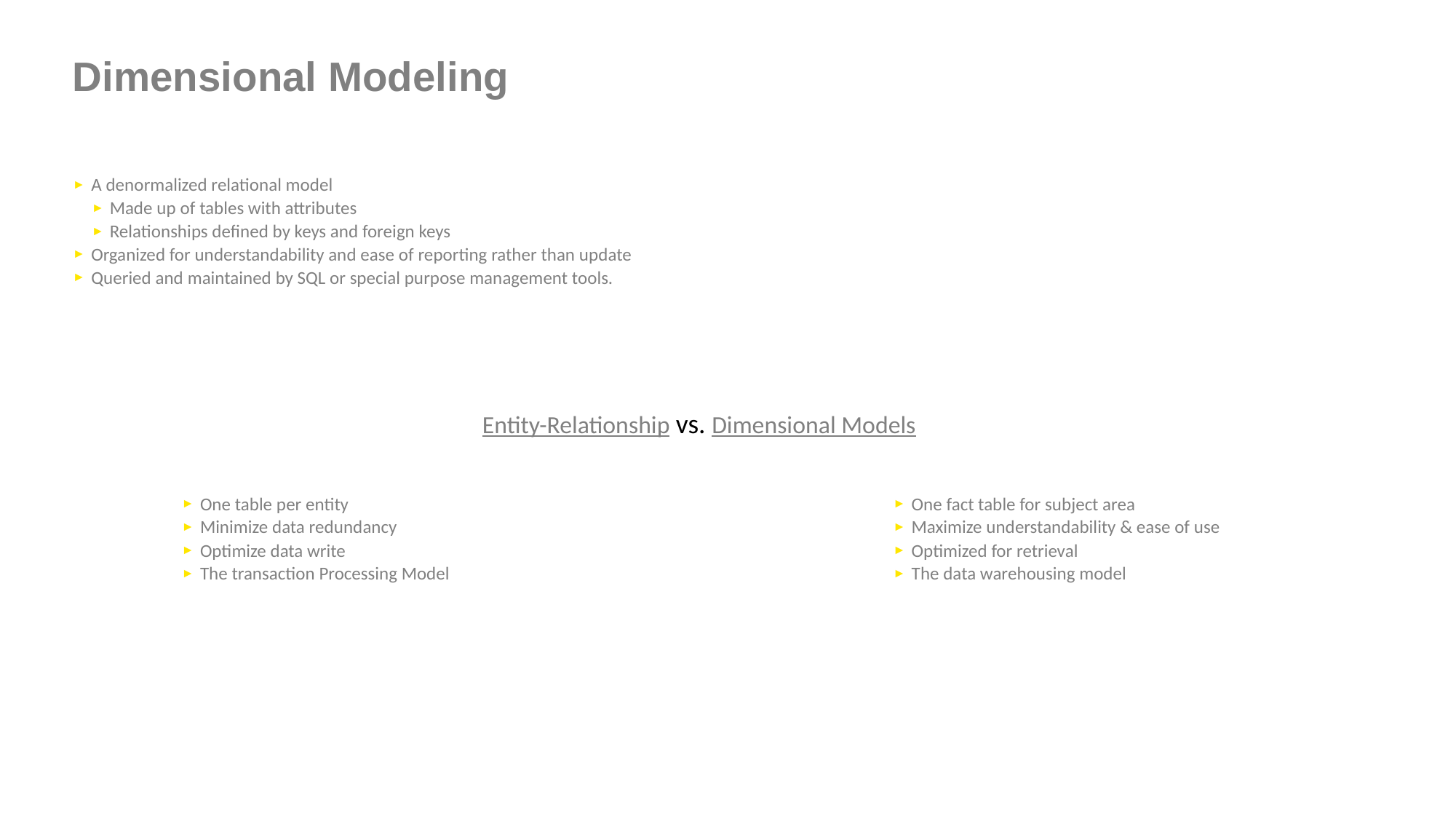

# Dimensional Modeling
A denormalized relational model
Made up of tables with attributes
Relationships defined by keys and foreign keys
Organized for understandability and ease of reporting rather than update
Queried and maintained by SQL or special purpose management tools.
Entity-Relationship vs. Dimensional Models
One table per entity
Minimize data redundancy
Optimize data write
The transaction Processing Model
One fact table for subject area
Maximize understandability & ease of use
Optimized for retrieval
The data warehousing model